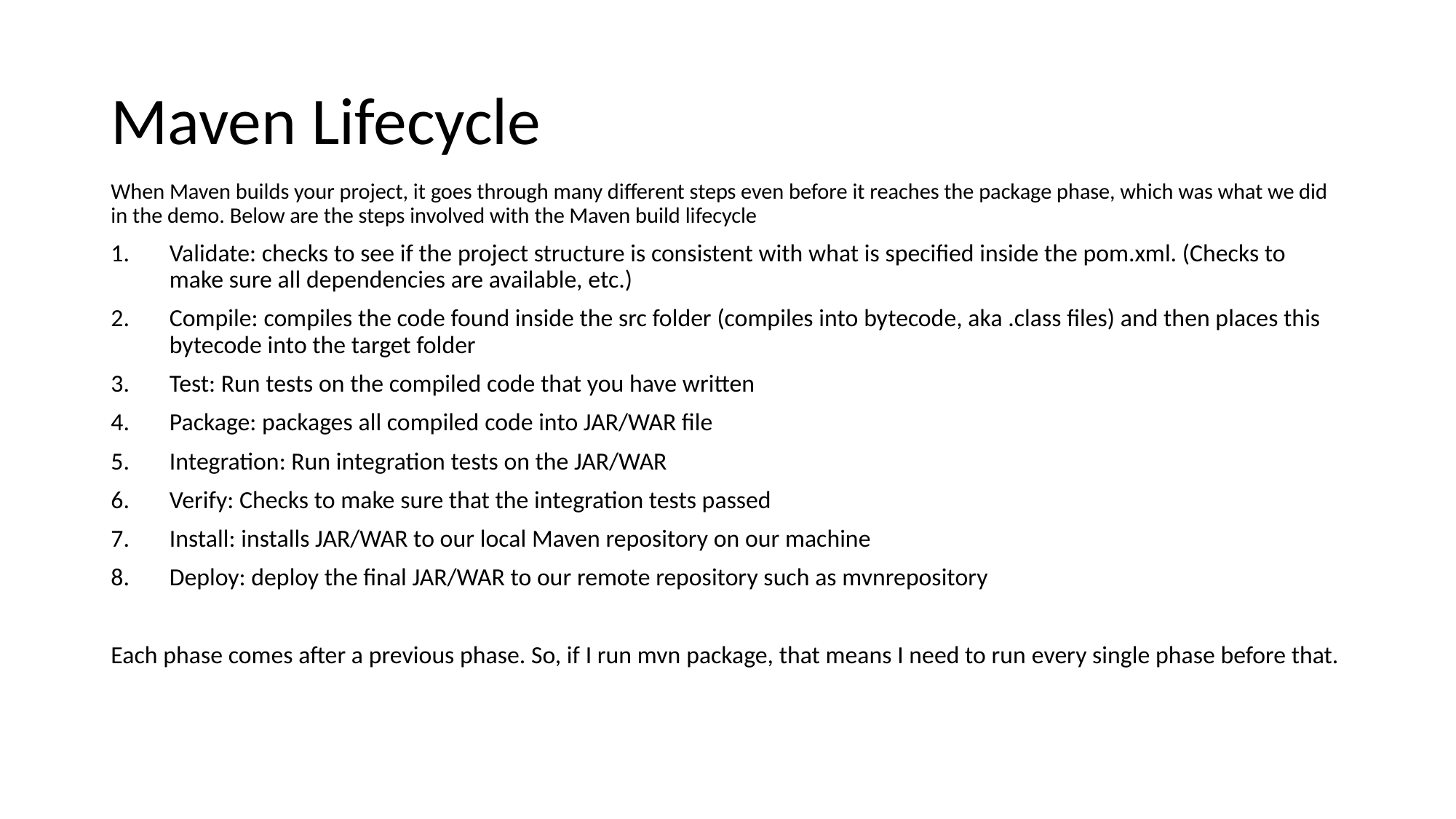

# Maven Lifecycle
When Maven builds your project, it goes through many different steps even before it reaches the package phase, which was what we did in the demo. Below are the steps involved with the Maven build lifecycle
Validate: checks to see if the project structure is consistent with what is specified inside the pom.xml. (Checks to make sure all dependencies are available, etc.)
Compile: compiles the code found inside the src folder (compiles into bytecode, aka .class files) and then places this bytecode into the target folder
Test: Run tests on the compiled code that you have written
Package: packages all compiled code into JAR/WAR file
Integration: Run integration tests on the JAR/WAR
Verify: Checks to make sure that the integration tests passed
Install: installs JAR/WAR to our local Maven repository on our machine
Deploy: deploy the final JAR/WAR to our remote repository such as mvnrepository

Each phase comes after a previous phase. So, if I run mvn package, that means I need to run every single phase before that.